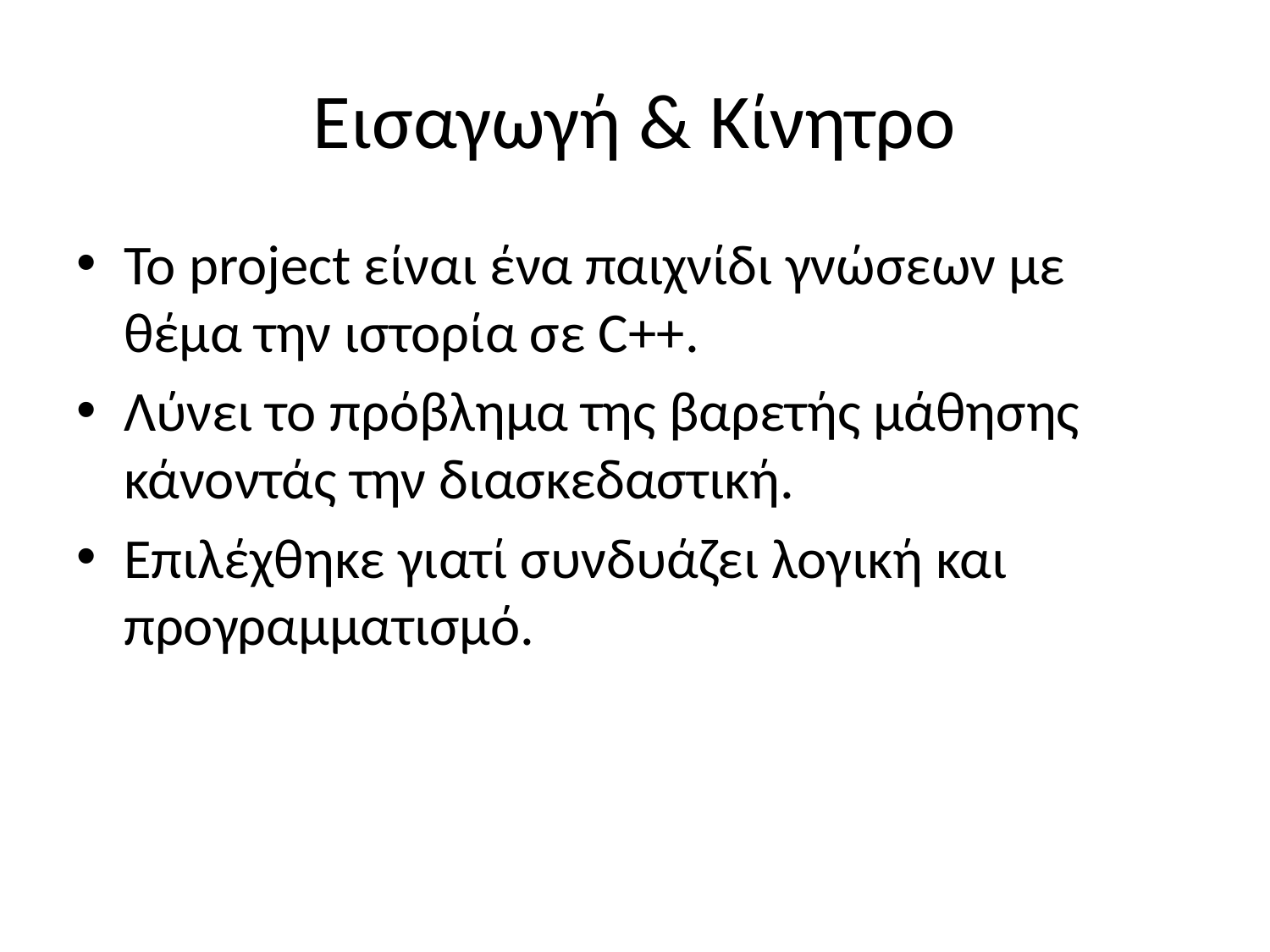

Εισαγωγή & Κίνητρο
Το project είναι ένα παιχνίδι γνώσεων με θέμα την ιστορία σε C++.
Λύνει το πρόβλημα της βαρετής μάθησης κάνοντάς την διασκεδαστική.
Επιλέχθηκε γιατί συνδυάζει λογική και προγραμματισμό.